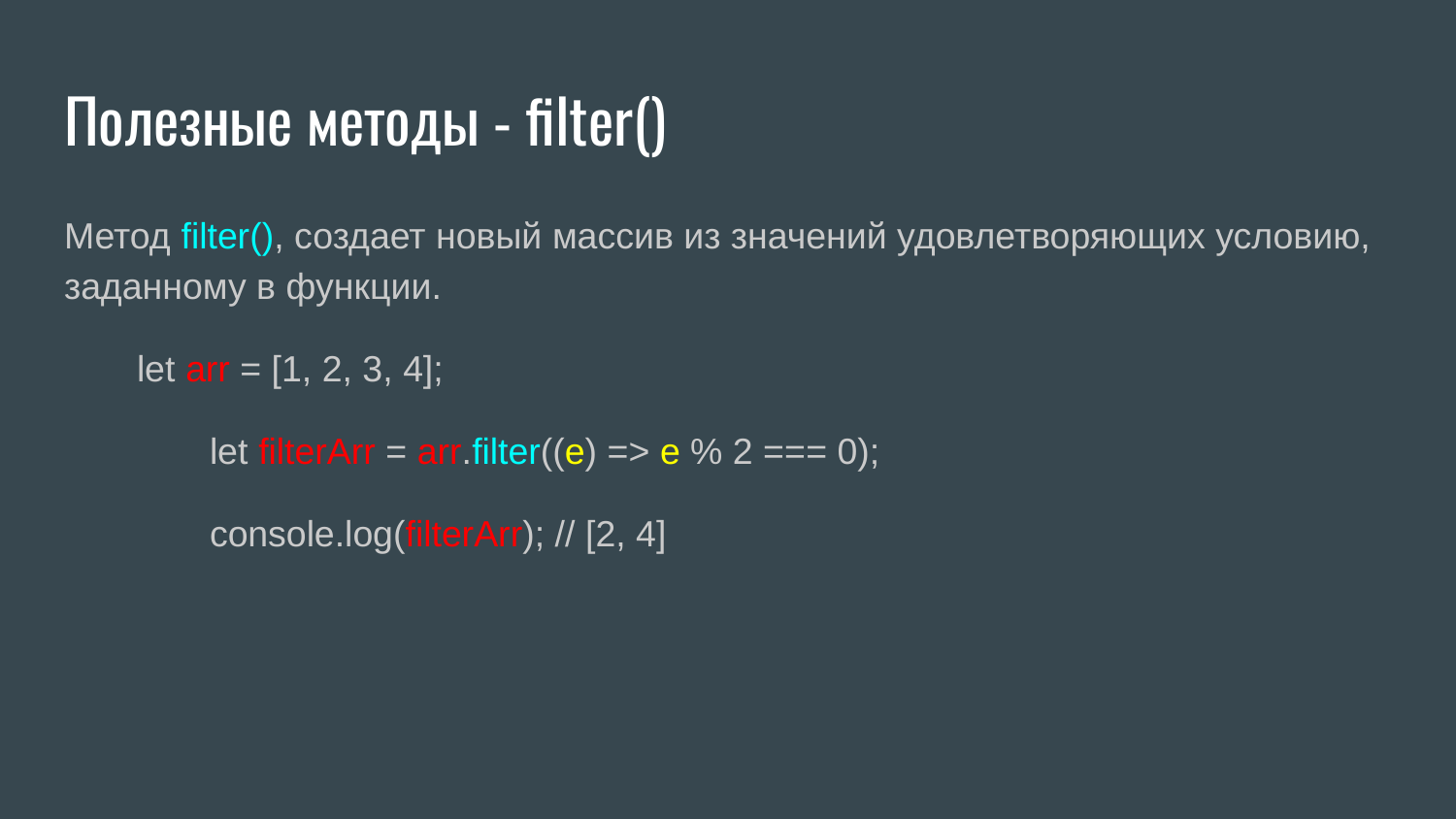

# Полезные методы - filter()
Метод filter(), создает новый массив из значений удовлетворяющих условию, заданному в функции.
let arr = [1, 2, 3, 4];
	let filterArr = arr.filter((e) => e % 2 === 0);
	console.log(filterArr); // [2, 4]